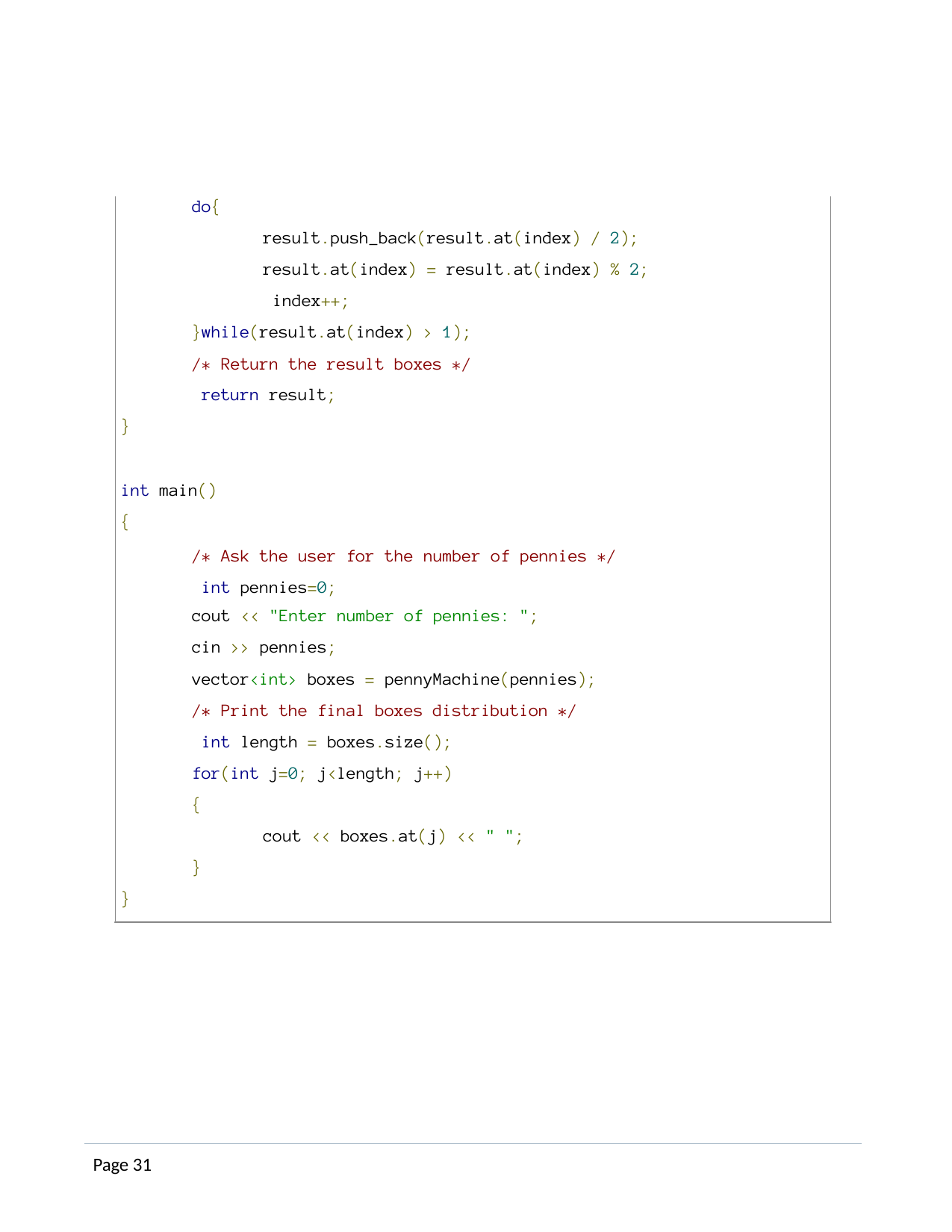

do{
result.push_back(result.at(index) / 2);
result.at(index) = result.at(index) % 2;  index++;
}while(result.at(index) > 1);
/* Return the result boxes */  return result;
}

int main()
{
/* Ask the user for the number of pennies */  int pennies=0;
cout << "Enter number of pennies: ";
cin >> pennies;
vector<int> boxes = pennyMachine(pennies);
/* Print the final boxes distribution */  int length = boxes.size();
for(int j=0; j<length; j++)
{
cout << boxes.at(j) << " ";
}
}

Page 31